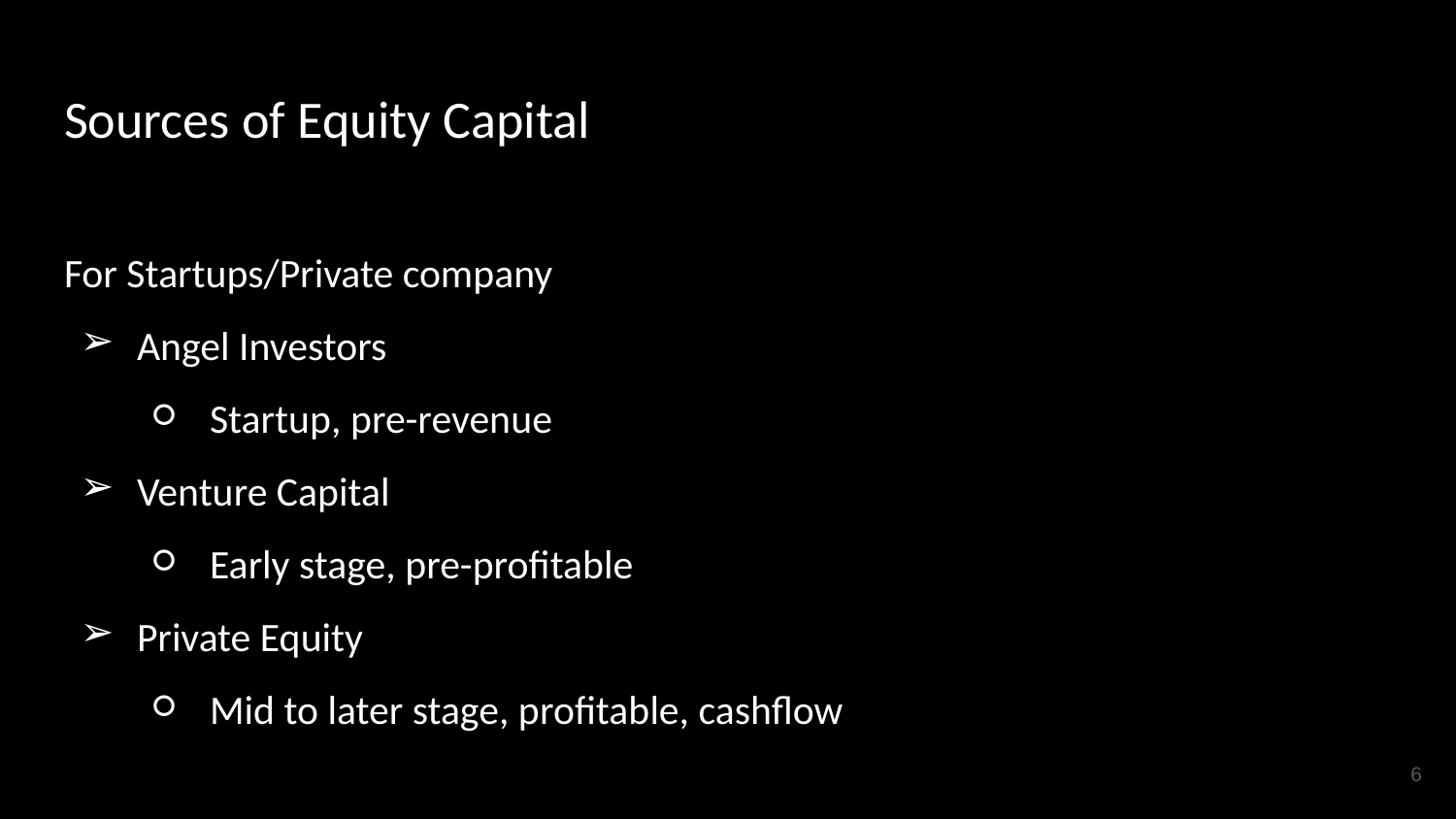

# Sources of Equity Capital
For Startups/Private company
Angel Investors
Startup, pre-revenue
Venture Capital
Early stage, pre-profitable
Private Equity
Mid to later stage, profitable, cashflow

6